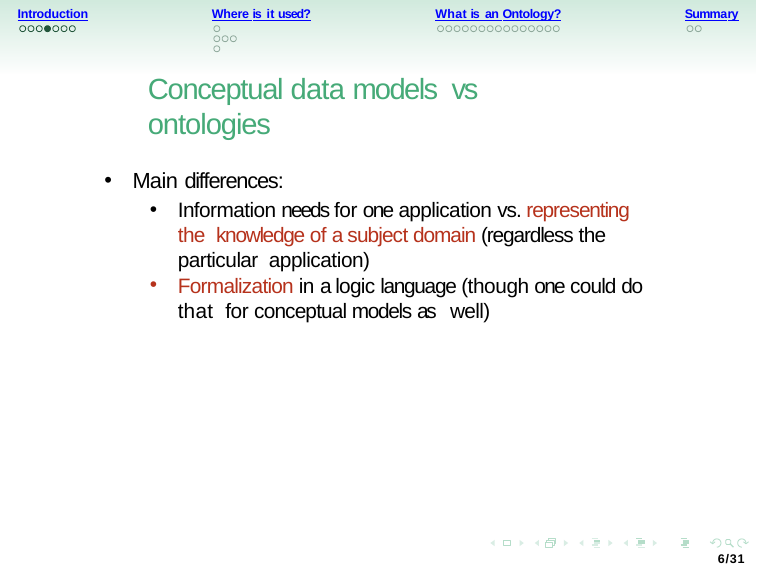

What is  an Ontology?
Introduction
Where is  it used?
Summary

Conceptual data models  vs  ontologies
Main differences:
Information needs for one application vs. representing the  knowledge of a subject domain (regardless the particular  application)
Formalization in a logic language (though one could do that  for conceptual models as   well)

6/31